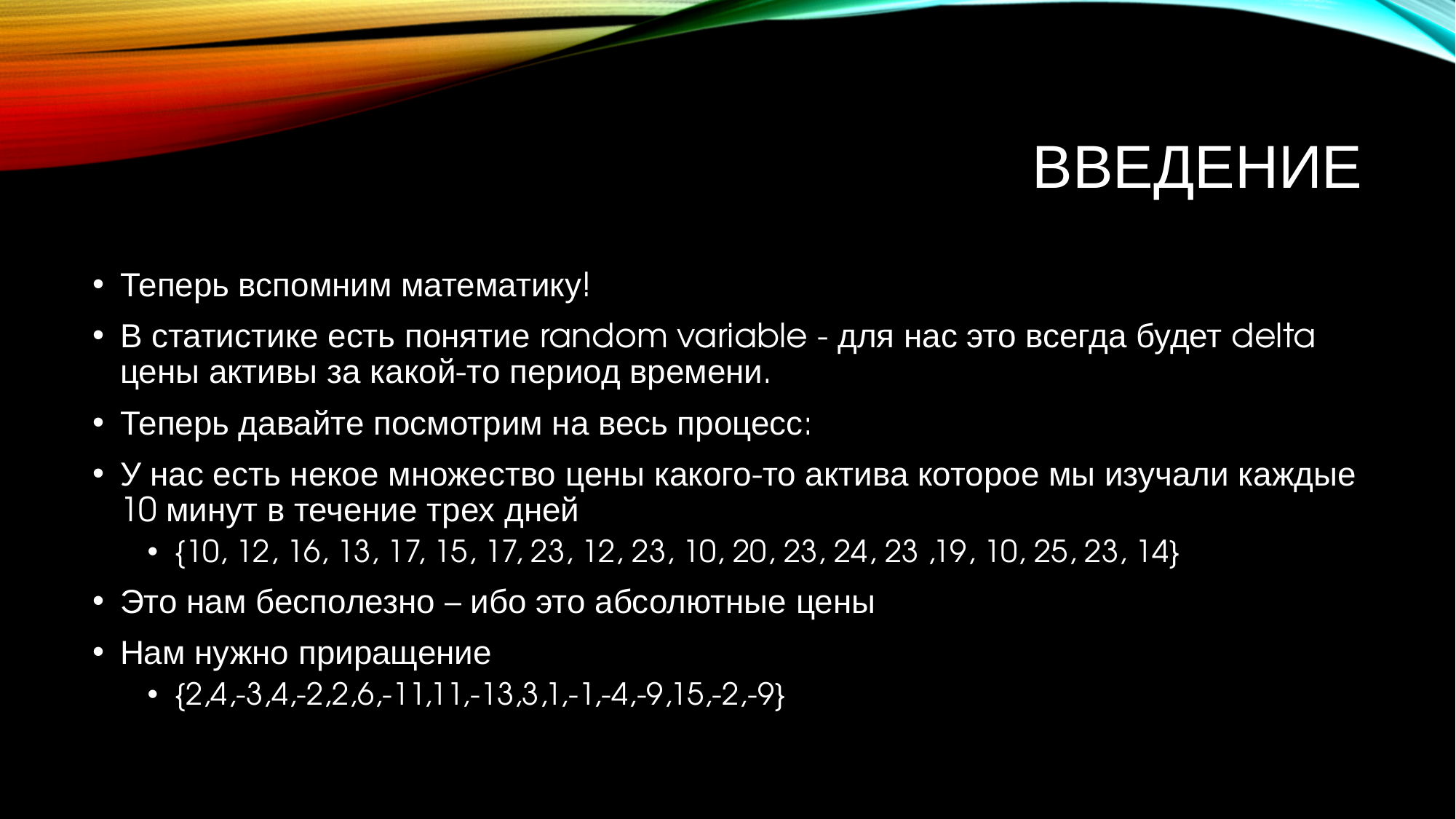

# ВВЕДЕНИЕ
Теперь вспомним математику!
В статистике есть понятие random variable - для нас это всегда будет delta цены активы за какой-то период времени.
Теперь давайте посмотрим на весь процесс:
У нас есть некое множество цены какого-то актива которое мы изучали каждые 10 минут в течение трех дней
{10, 12, 16, 13, 17, 15, 17, 23, 12, 23, 10, 20, 23, 24, 23 ,19, 10, 25, 23, 14}
Это нам бесполезно – ибо это абсолютные цены
Нам нужно приращение
{2,4,-3,4,-2,2,6,-11,11,-13,3,1,-1,-4,-9,15,-2,-9}